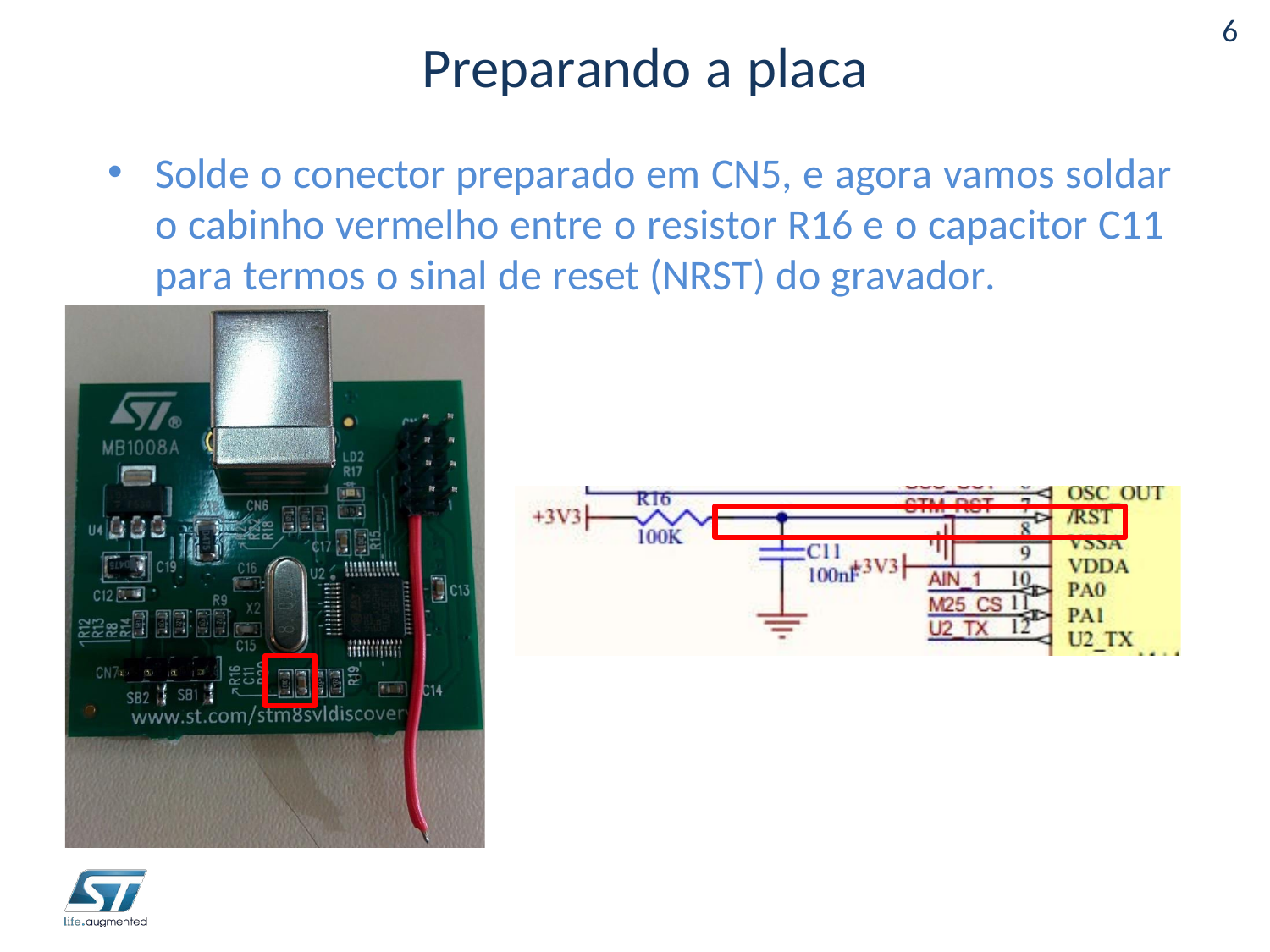

6
# Preparando a placa
Solde o conector preparado em CN5, e agora vamos soldar o cabinho vermelho entre o resistor R16 e o capacitor C11 para termos o sinal de reset (NRST) do gravador.